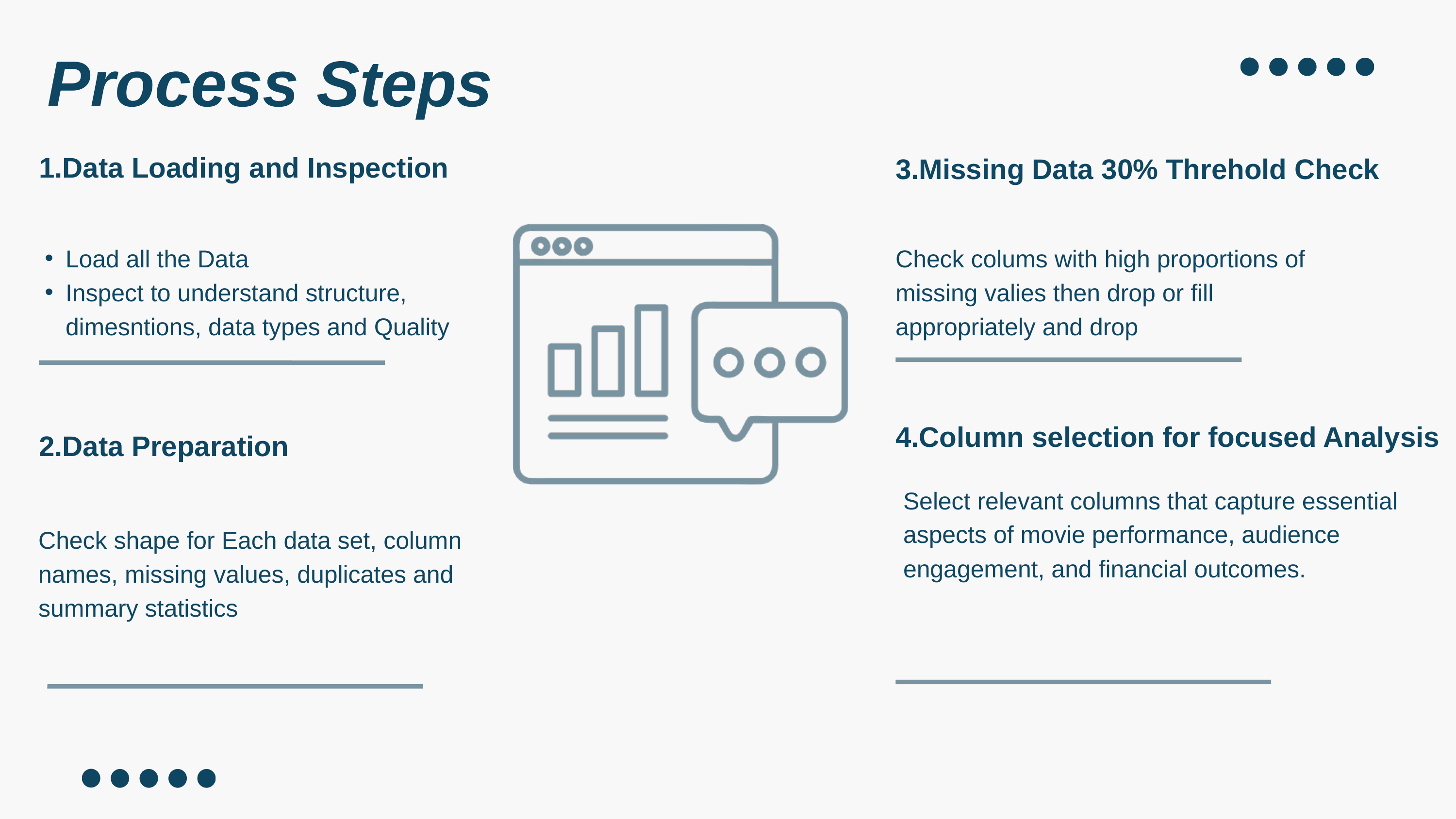

Process Steps

1.Data Loading and Inspection
3.Missing Data 30% Threhold Check

Load all the Data
Inspect to understand structure, dimesntions, data types and Quality
Check colums with high proportions of missing valies then drop or fill appropriately and drop

4.Column selection for focused Analysis
2.Data Preparation
Select relevant columns that capture essential aspects of movie performance, audience engagement, and financial outcomes.

Check shape for Each data set, column names, missing values, duplicates and summary statistics